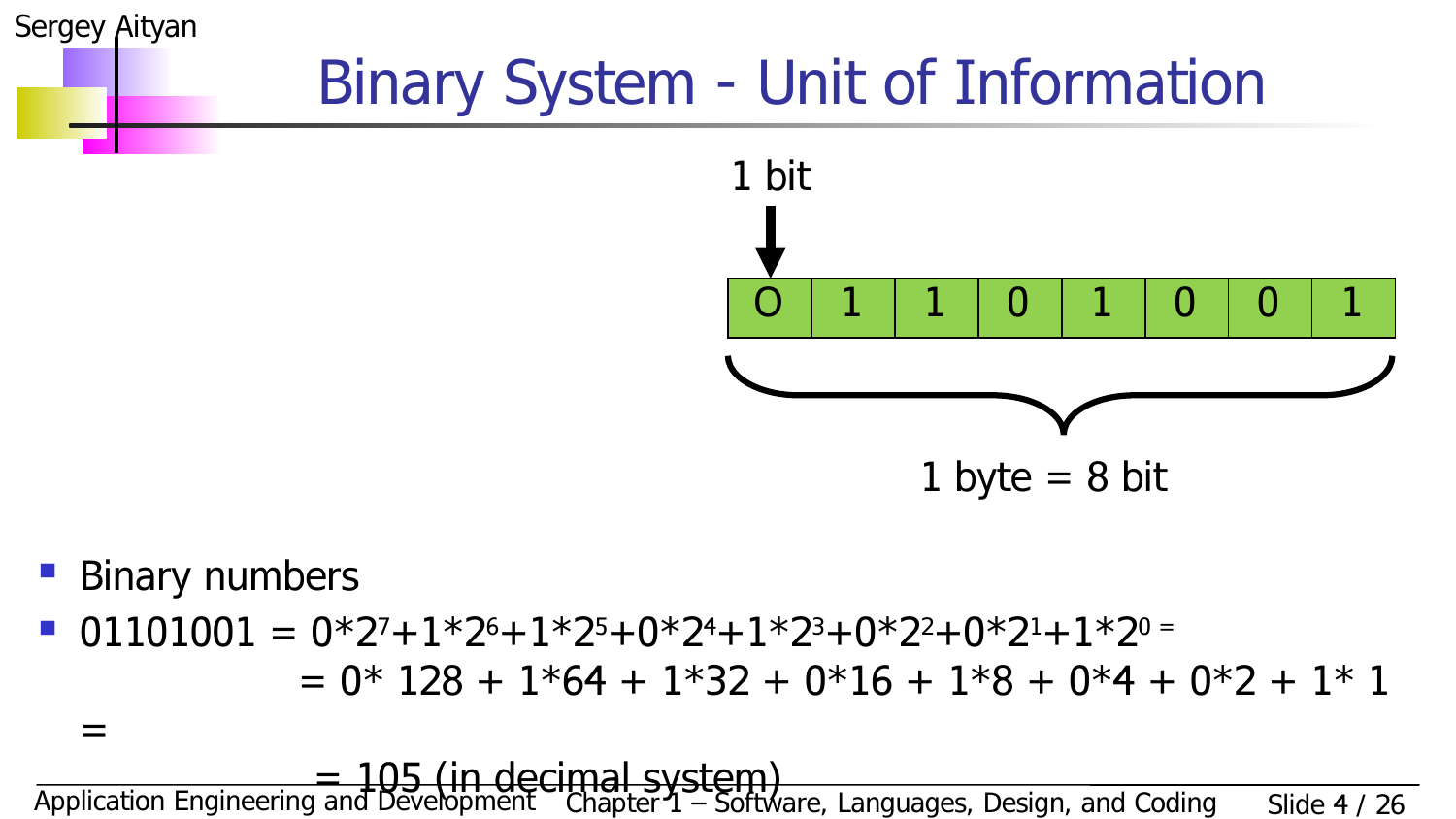

# Binary System - Unit of Information

1 bit
| O | 1 | 1 | 0 | 1 | 0 | 0 | 1 |
| --- | --- | --- | --- | --- | --- | --- | --- |
1 byte = 8 bit
Binary numbers
01101001 = 0*27+1*26+1*25+0*24+1*23+0*22+0*21+1*20 =
	          = 0* 128 + 1*64 + 1*32 + 0*16 + 1*8 + 0*4 + 0*2 + 1* 1 =
	       = 105 (in decimal system)